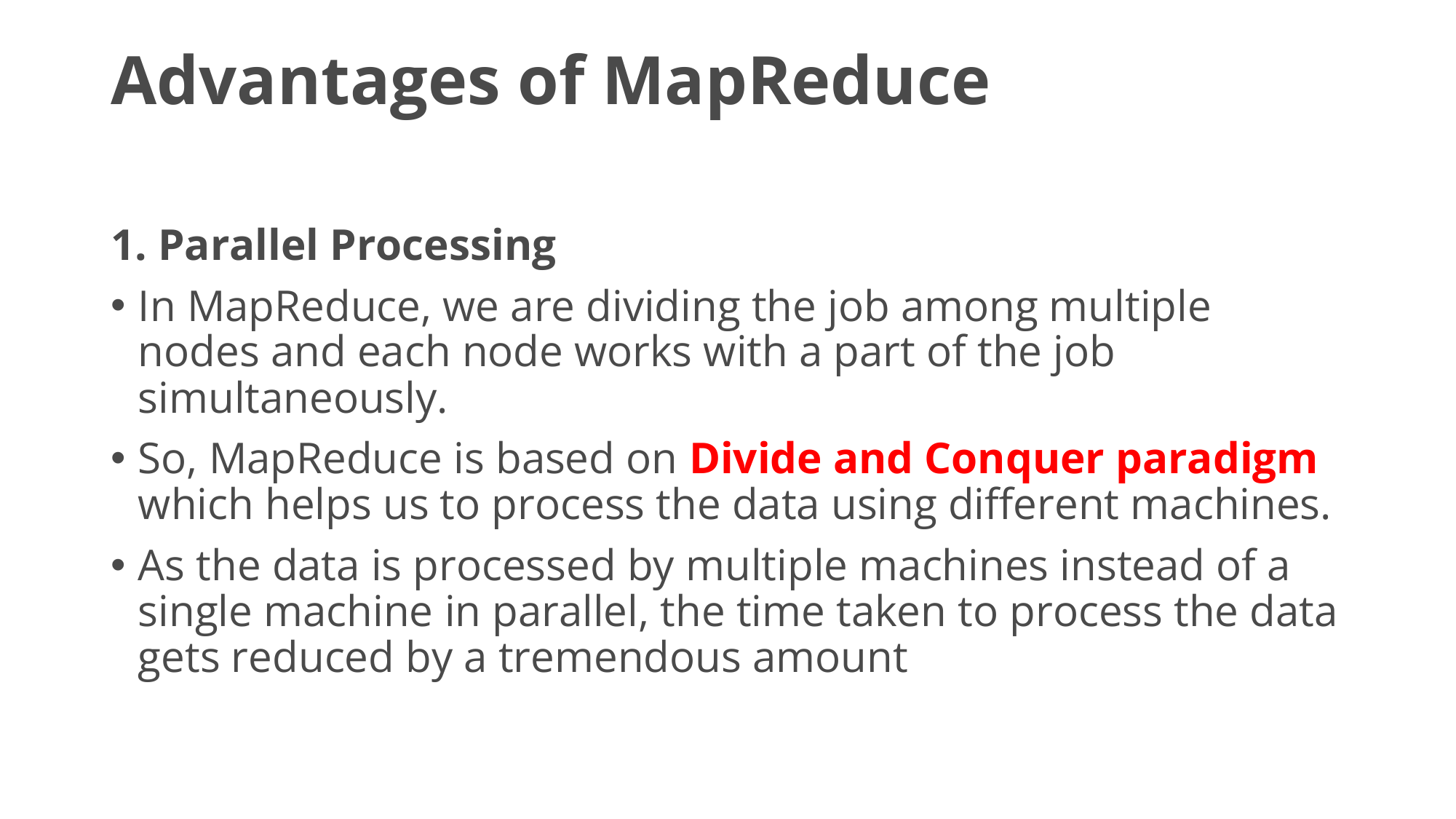

# Advantages of MapReduce
1. Parallel Processing
In MapReduce, we are dividing the job among multiple nodes and each node works with a part of the job simultaneously.
So, MapReduce is based on Divide and Conquer paradigm which helps us to process the data using different machines.
As the data is processed by multiple machines instead of a single machine in parallel, the time taken to process the data gets reduced by a tremendous amount